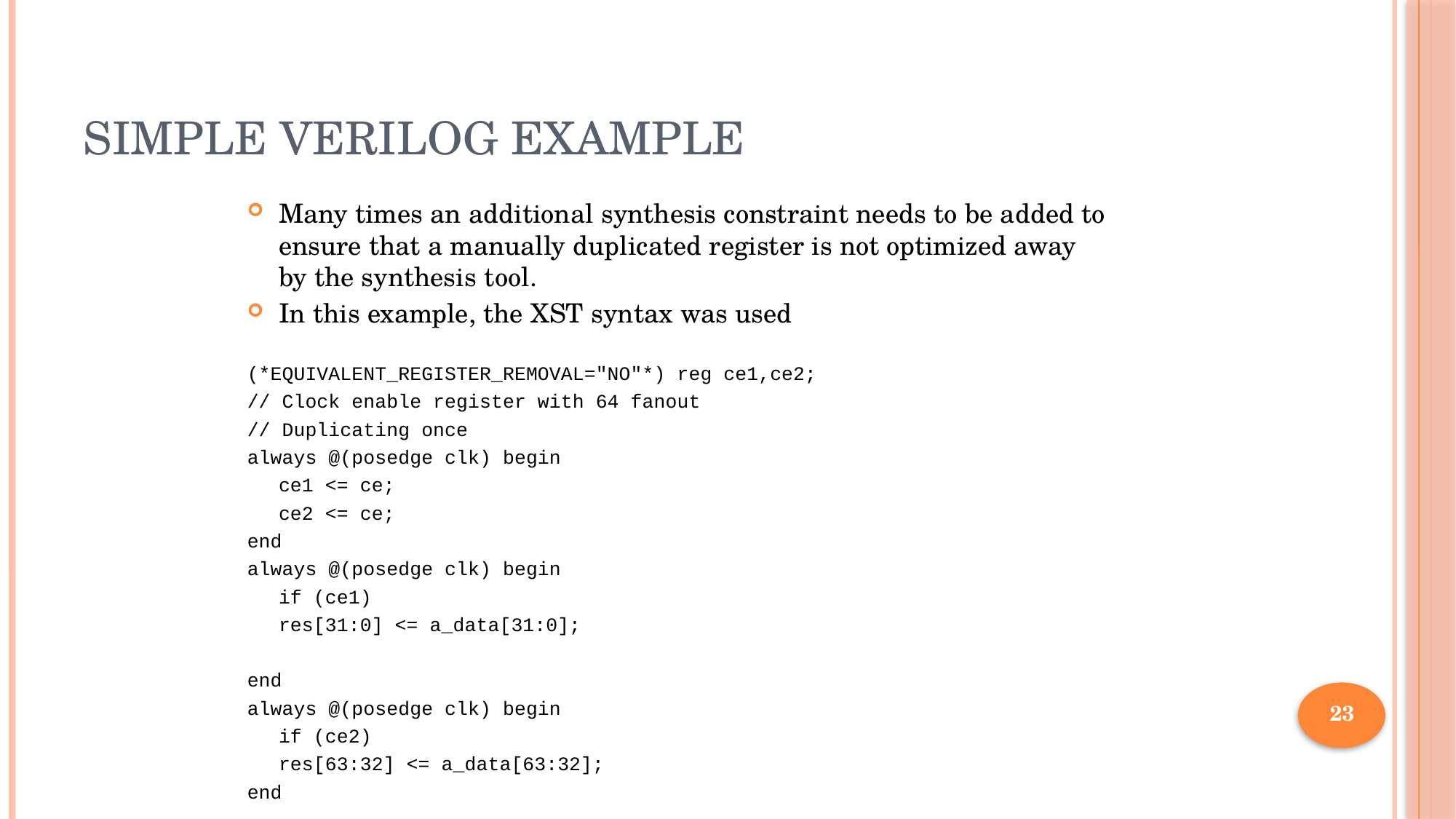

# Simple Verilog Example
Many times an additional synthesis constraint needs to be added to ensure that a manually duplicated register is not optimized away by the synthesis tool.
In this example, the XST syntax was used

(*EQUIVALENT_REGISTER_REMOVAL="NO"*) reg ce1,ce2;
// Clock enable register with 64 fanout
// Duplicating once
always @(posedge clk) begin
	ce1 <= ce;
	ce2 <= ce;
end
always @(posedge clk) begin
	if (ce1)
		res[31:0] <= a_data[31:0];

end
always @(posedge clk) begin
		if (ce2)
		res[63:32] <= a_data[63:32];
end

23